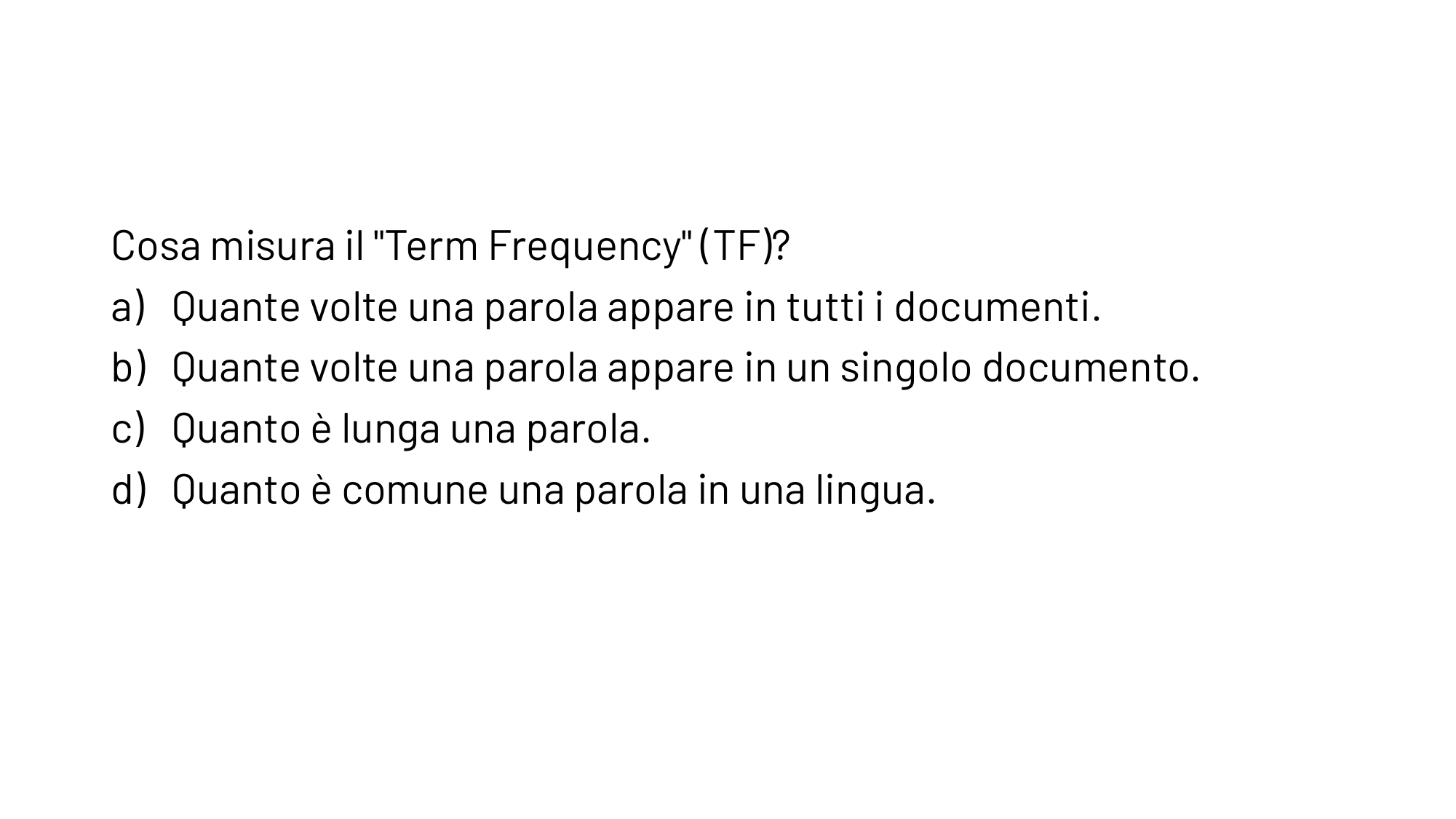

Cosa misura il "Term Frequency" (TF)?
Quante volte una parola appare in tutti i documenti.
Quante volte una parola appare in un singolo documento.
Quanto è lunga una parola.
Quanto è comune una parola in una lingua.